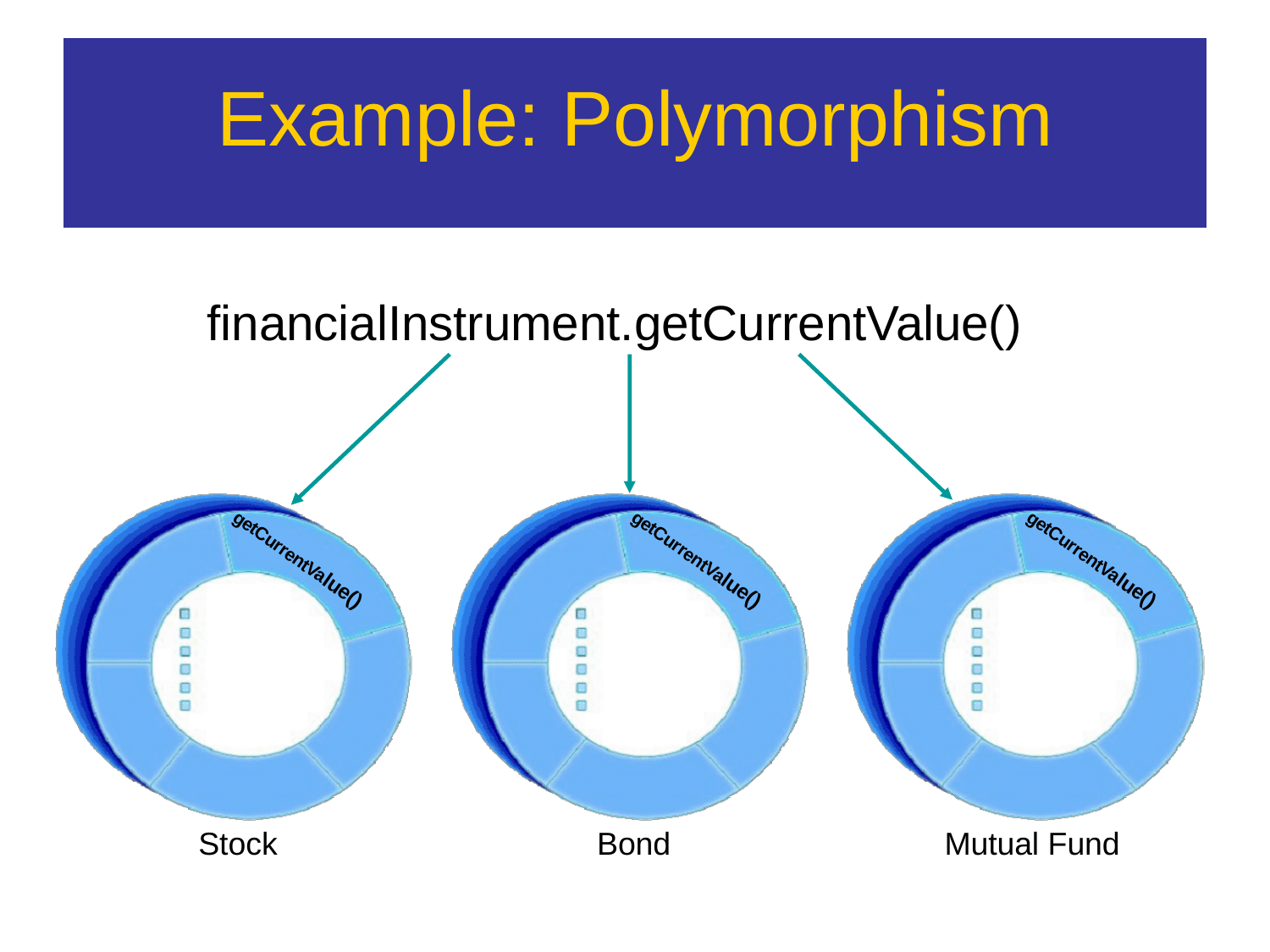

# Example: Polymorphism
financialInstrument.getCurrentValue()

getCurrentValue()
getCurrentValue()
getCurrentValue()
Stock
Bond
Mutual Fund